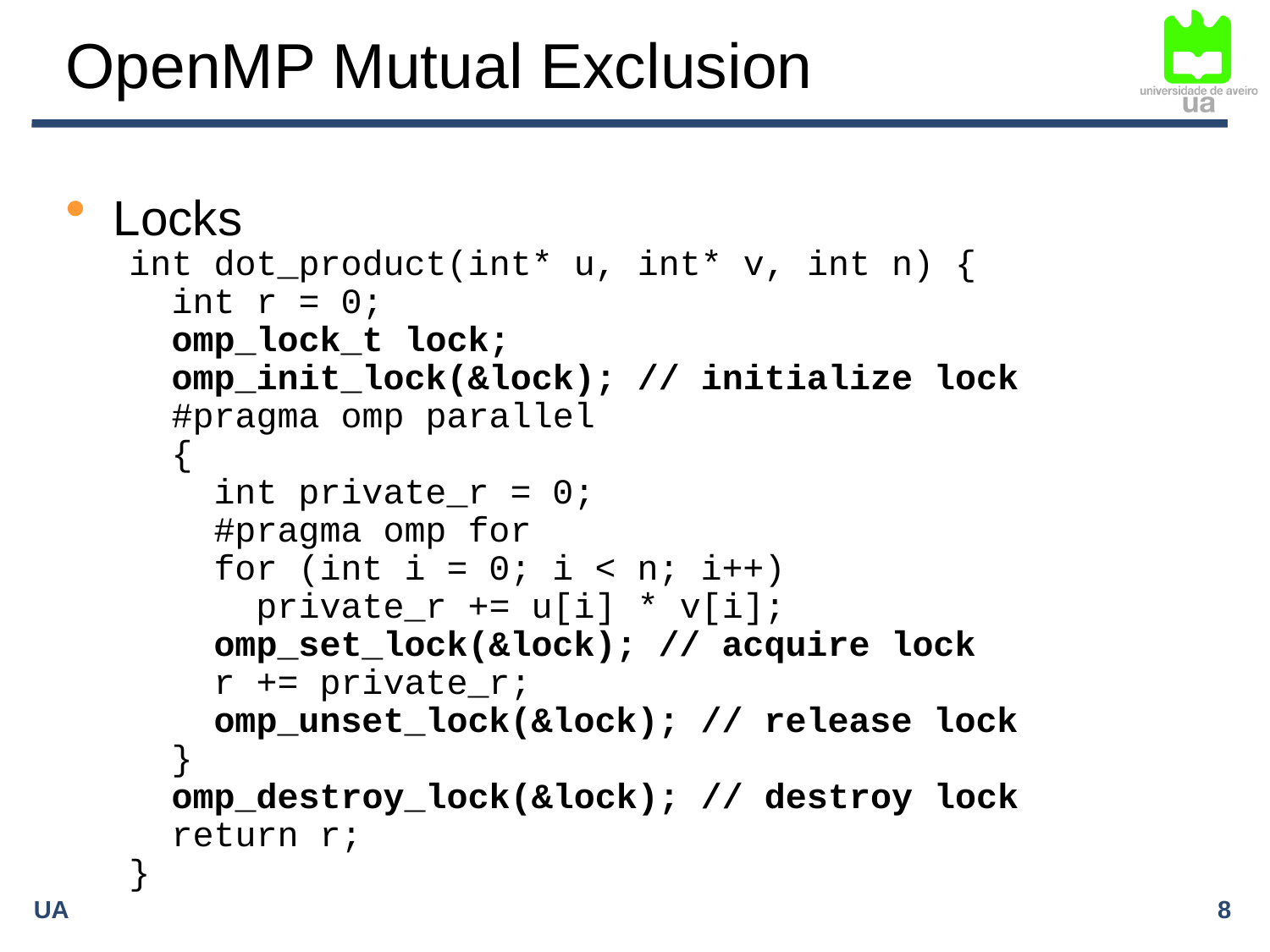

# OpenMP Mutual Exclusion
Locks
int dot_product(int* u, int* v, int n) {
  int r = 0;
  omp_lock_t lock;
  omp_init_lock(&lock); // initialize lock
  #pragma omp parallel
  {
    int private_r = 0;
    #pragma omp for
    for (int i = 0; i < n; i++)
      private_r += u[i] * v[i];
    omp_set_lock(&lock); // acquire lock
    r += private_r;
    omp_unset_lock(&lock); // release lock
  }
  omp_destroy_lock(&lock); // destroy lock
  return r;
}